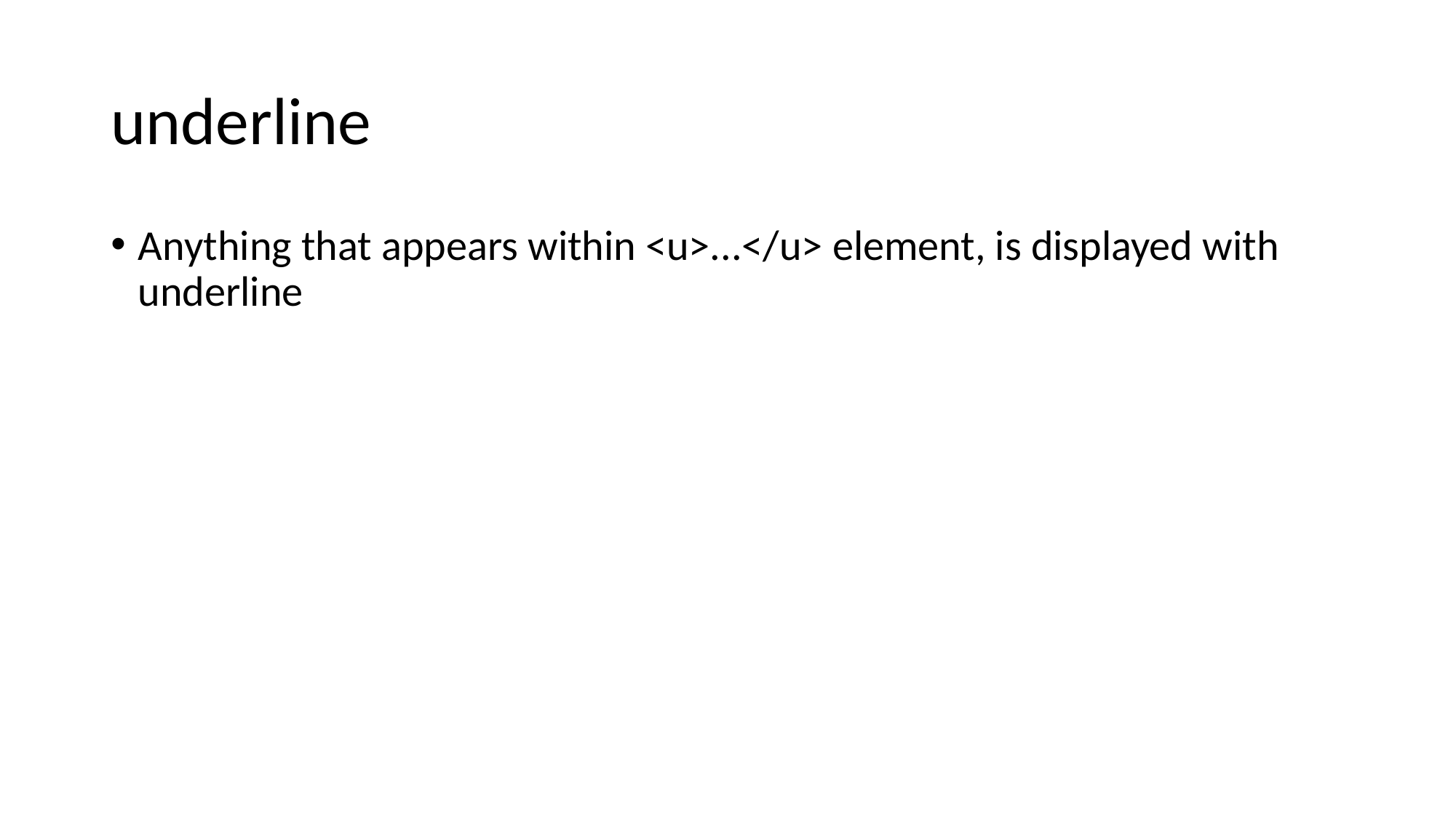

# underline
Anything that appears within <u>...</u> element, is displayed with underline